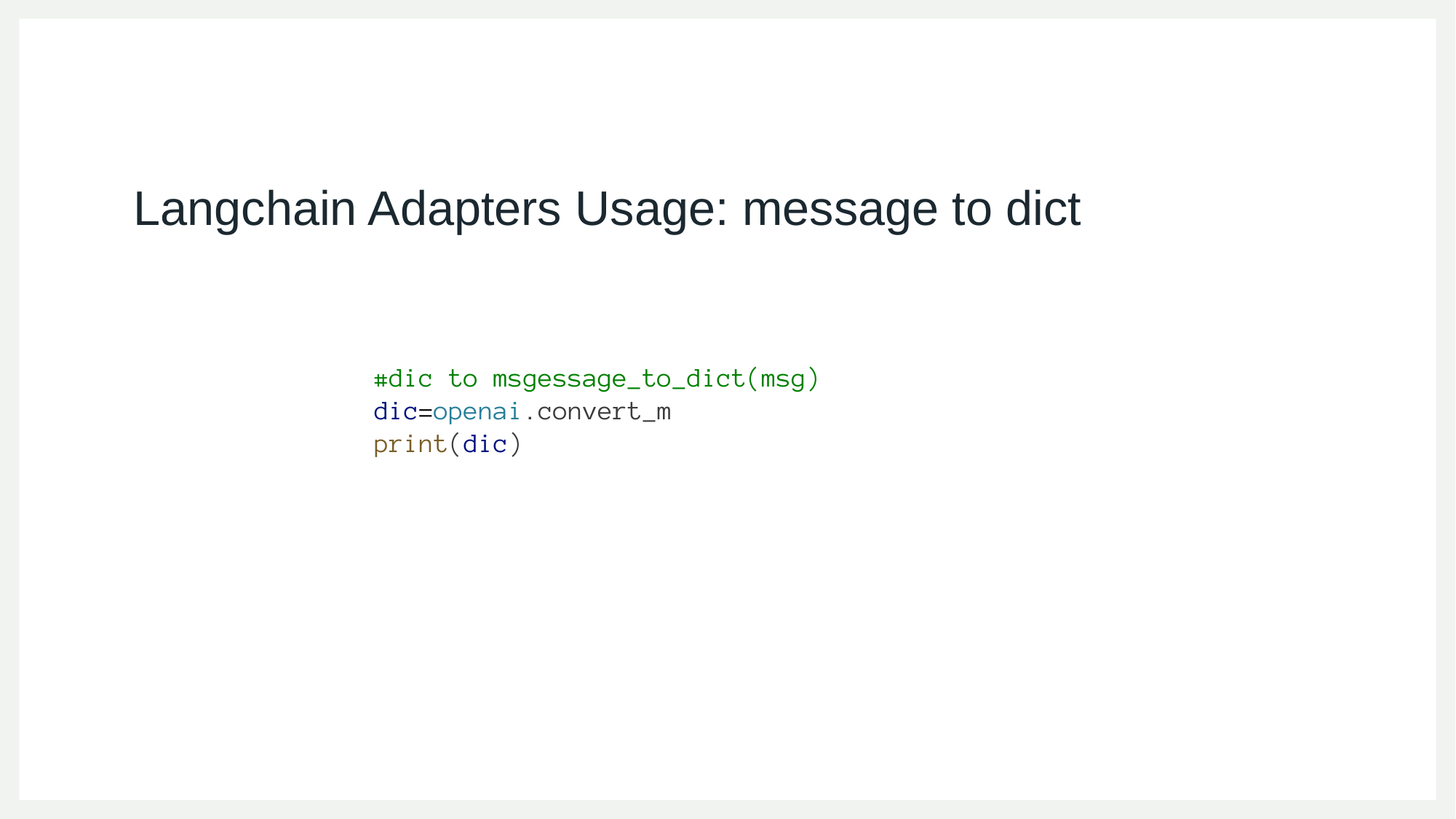

# Langchain Adapters Usage: message to dict
#dic to msgessage_to_dict(msg)
dic=openai.convert_m
print(dic)